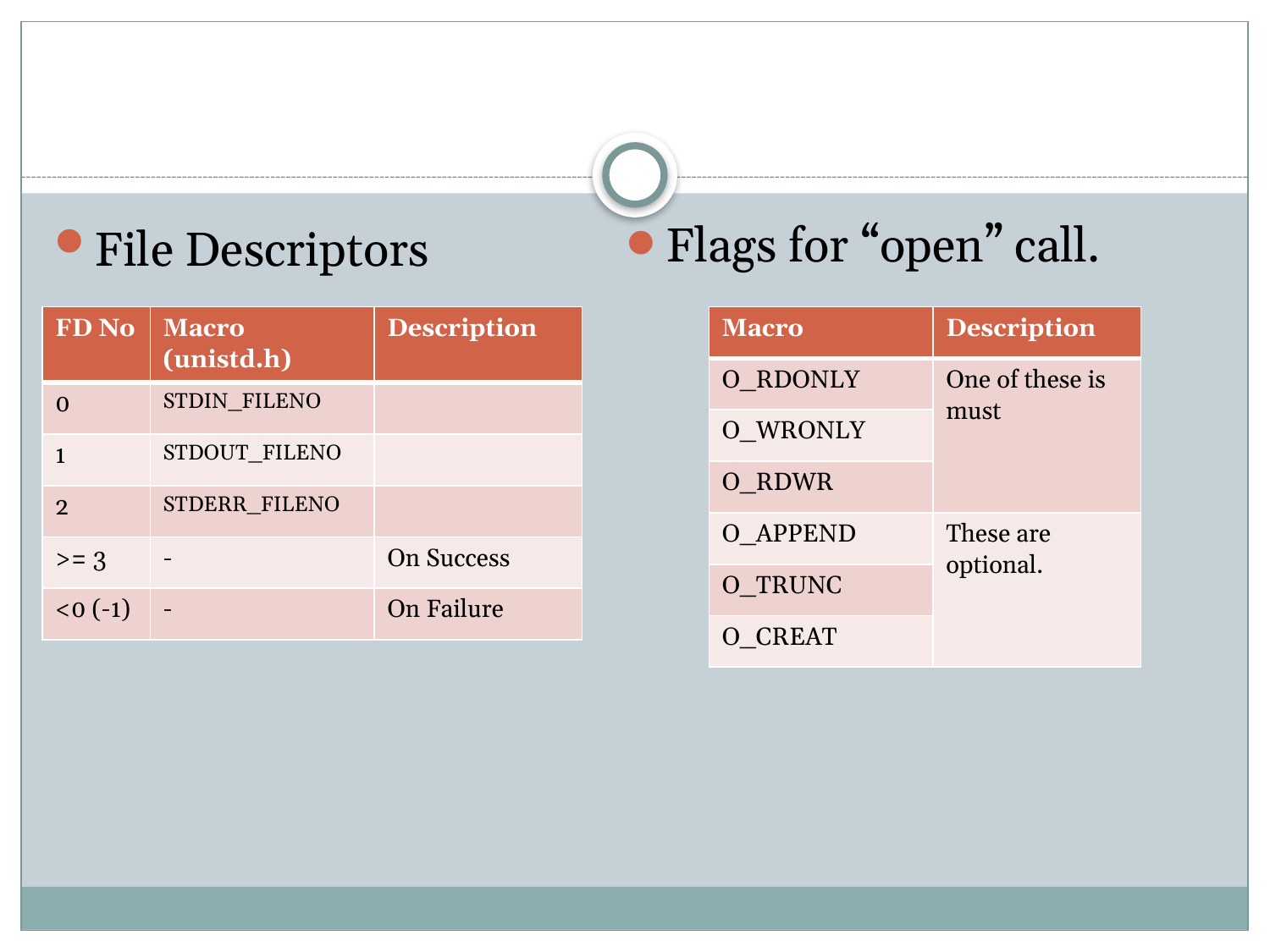

#
Flags for “open” call.
File Descriptors

| FD No | Macro (unistd.h) | Description |
| --- | --- | --- |
| 0 | STDIN\_FILENO |  |
| 1 | STDOUT\_FILENO |  |
| 2 | STDERR\_FILENO |  |
| >= 3 | - | On Success |
| <0 (-1) | - | On Failure |
| Macro | Description |
| --- | --- |
| O\_RDONLY | One of these is must |
| O\_WRONLY |  |
| O\_RDWR |  |
| O\_APPEND | These are optional. |
| O\_TRUNC |  |
| O\_CREAT |  |